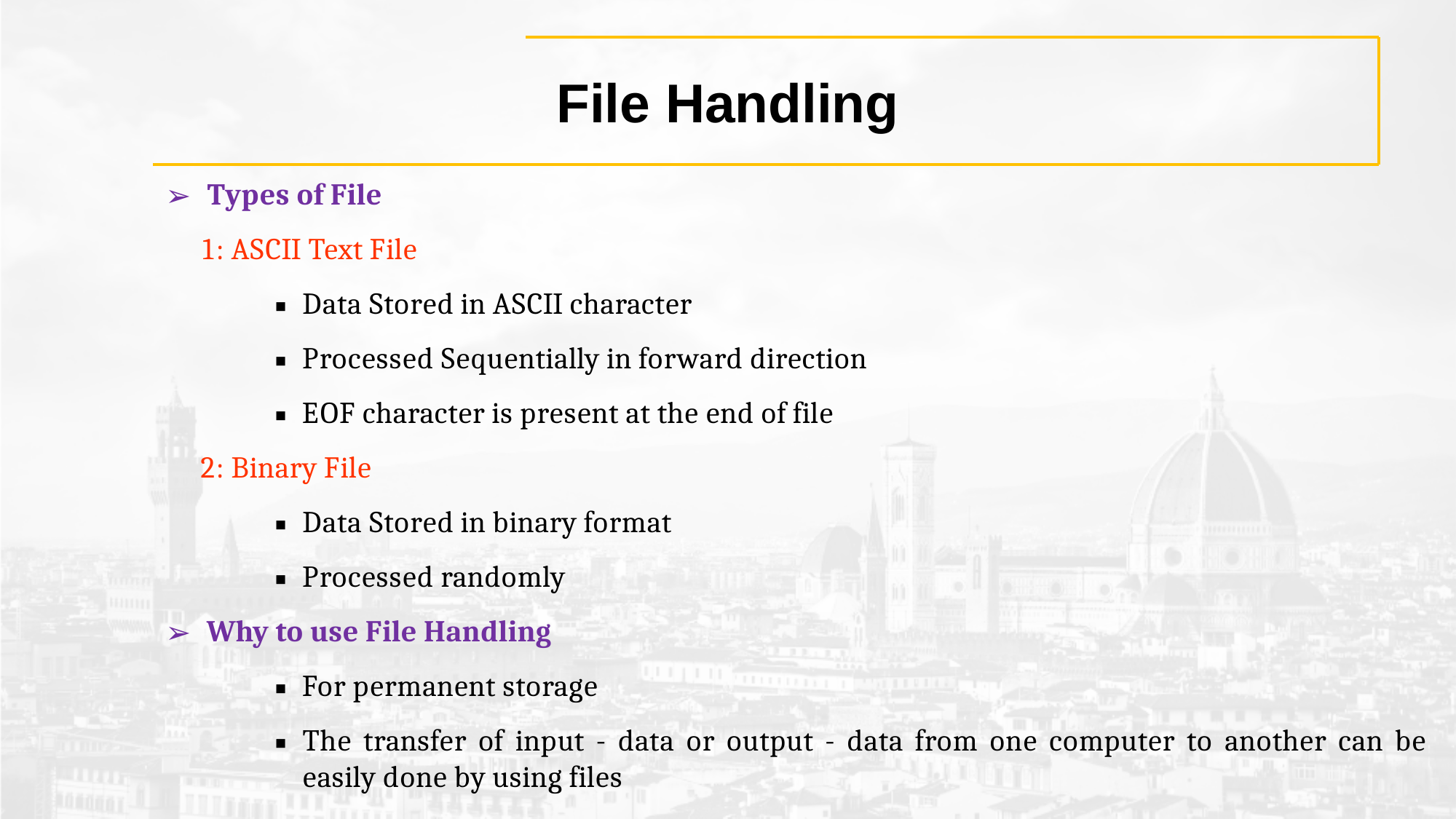

# File Handling
Types of File
     1: ASCII Text File
Data Stored in ASCII character
Processed Sequentially in forward direction
EOF character is present at the end of file
     2: Binary File
Data Stored in binary format
Processed randomly
Why to use File Handling
For permanent storage
The transfer of input - data or output - data from one computer to another can be easily done by using files